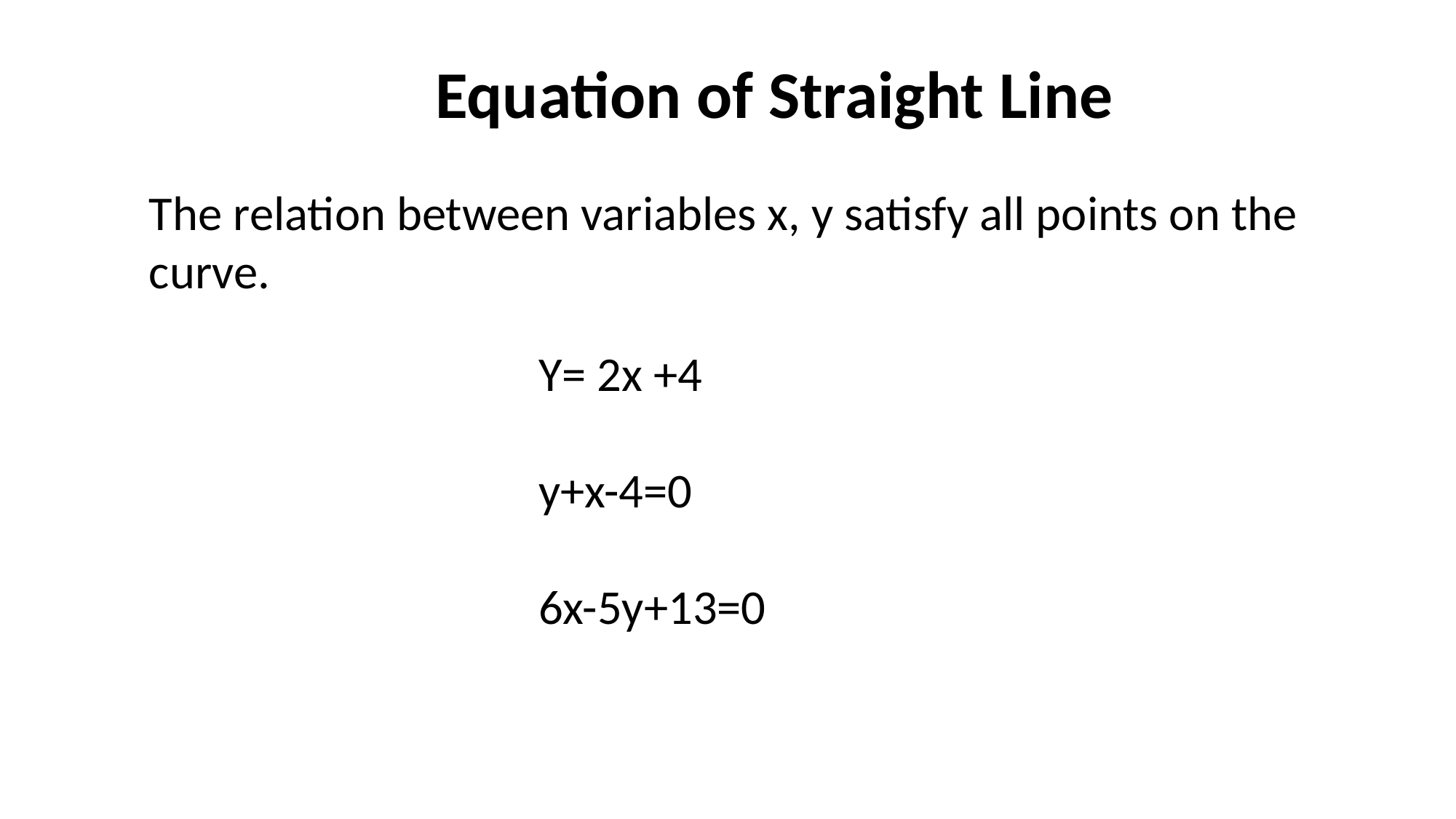

Equation of Straight Line
The relation between variables x, y satisfy all points on the curve.
Y= 2x +4

y+x-4=0

6x-5y+13=0